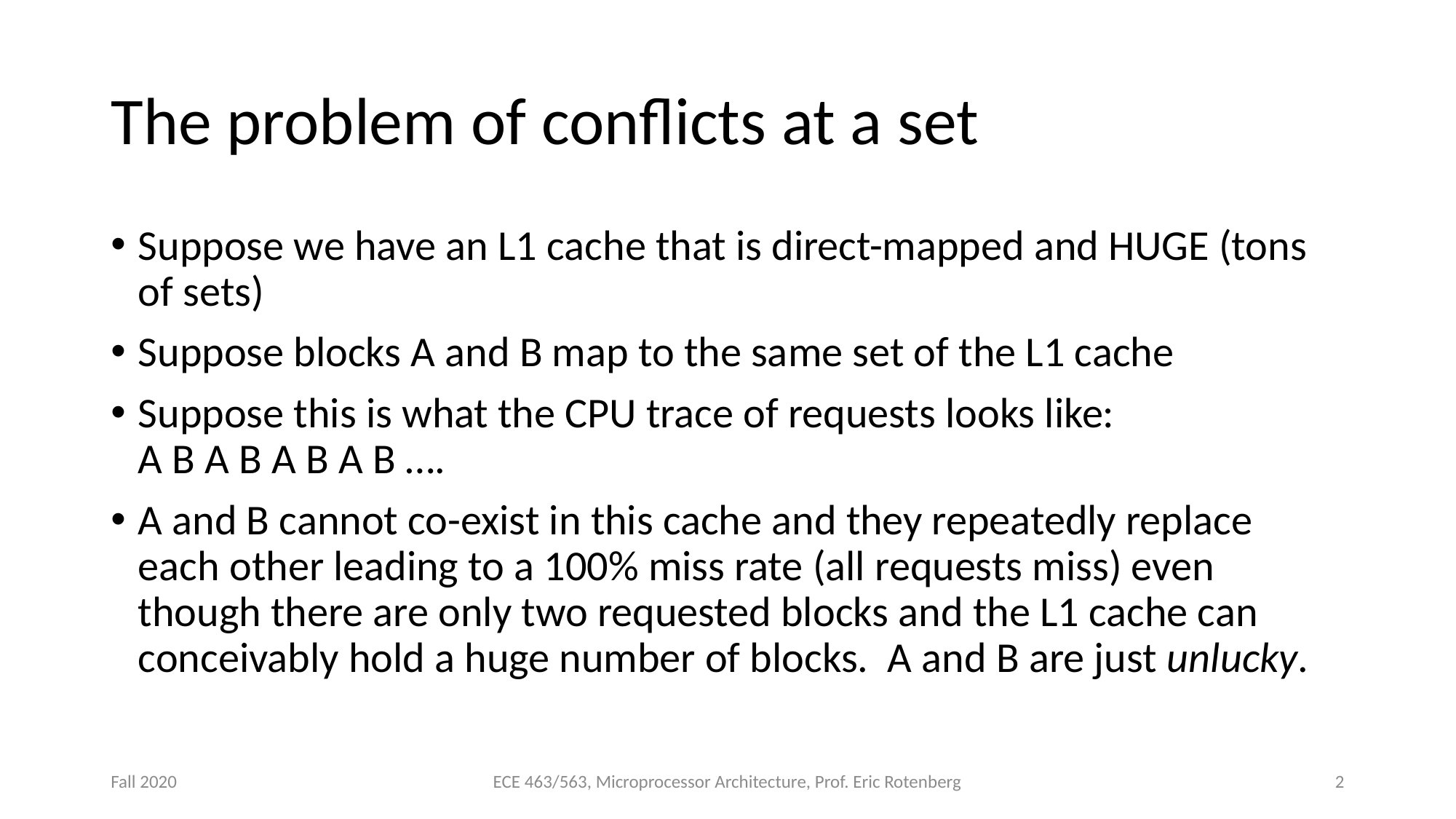

# The problem of conflicts at a set
Suppose we have an L1 cache that is direct-mapped and HUGE (tons of sets)
Suppose blocks A and B map to the same set of the L1 cache
Suppose this is what the CPU trace of requests looks like:
A B A B A B A B ….
A and B cannot co-exist in this cache and they repeatedly replace each other leading to a 100% miss rate (all requests miss) even though there are only two requested blocks and the L1 cache can conceivably hold a huge number of blocks.  A and B are just unlucky.
Fall 2020
ECE 463/563, Microprocessor Architecture, Prof. Eric Rotenberg
2